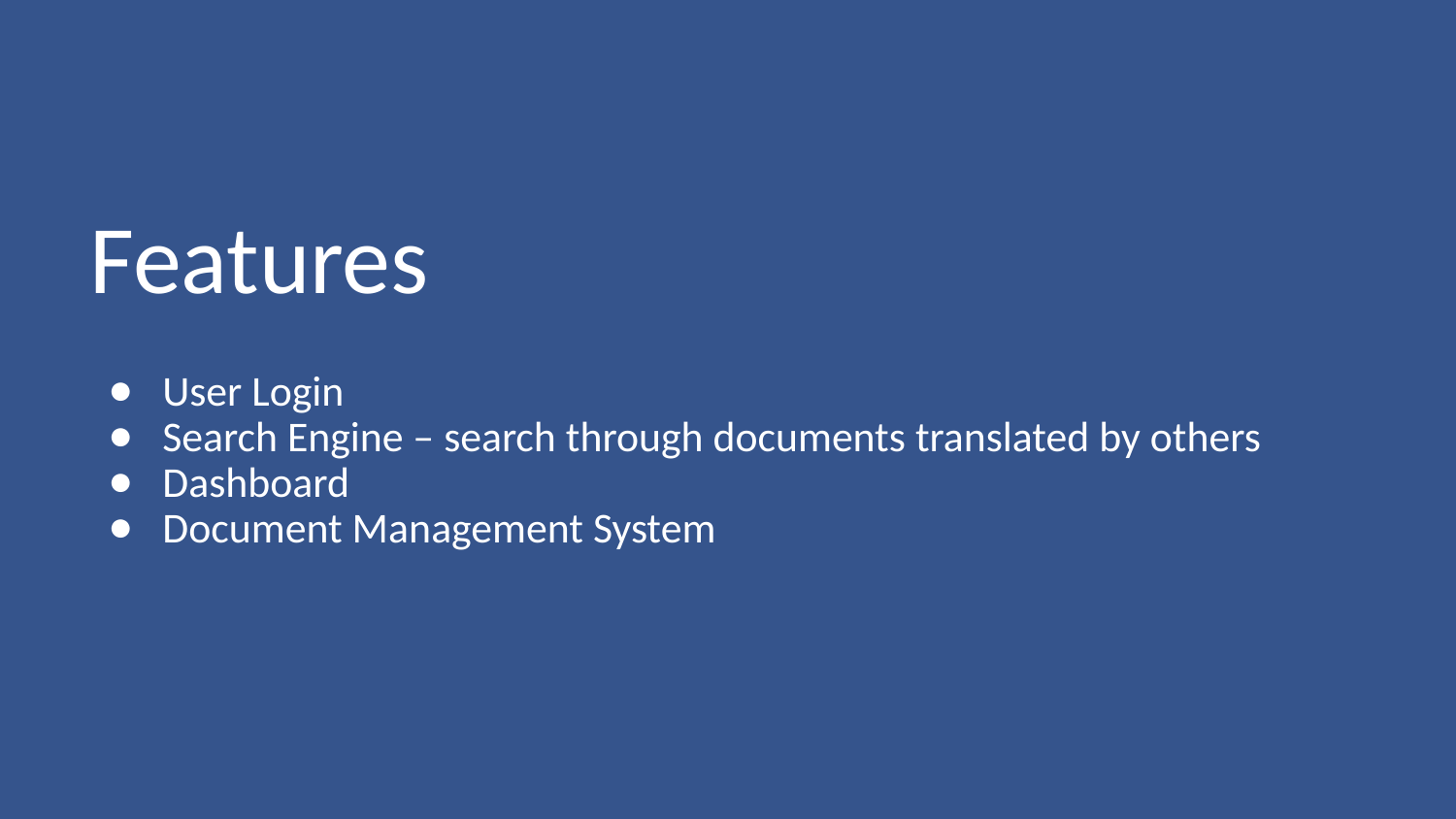

# Features
User Login
Search Engine – search through documents translated by others
Dashboard
Document Management System